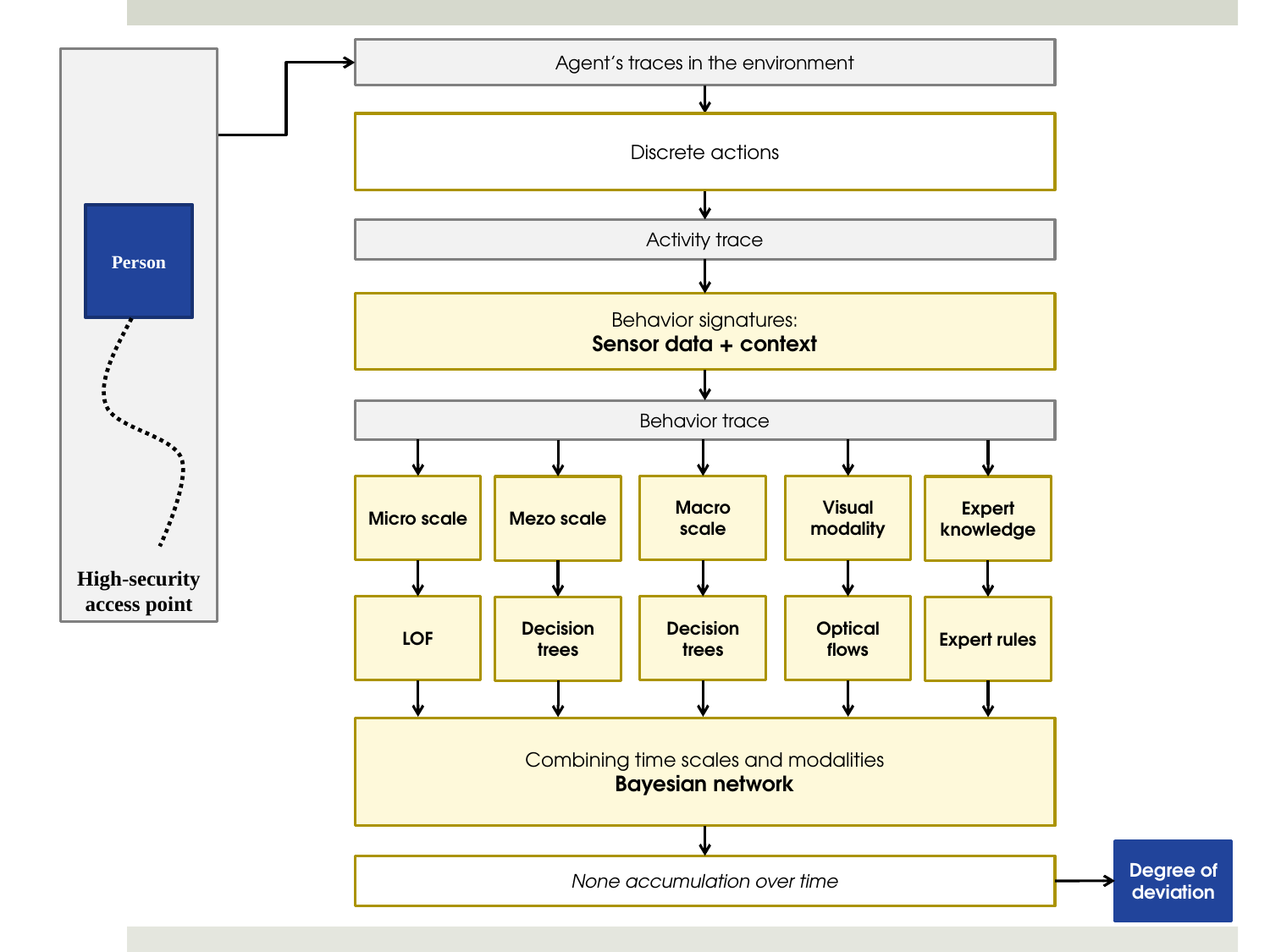

Agent’s traces in the environment
Environment
Agent
High-security access point
Person
Discrete actions
Activity trace
Behavior signatures:
Sensor data + context

Behavior trace
Macro
scale
Micro scale
Visual modality
Mezo scale
Expert knowledge
Decision trees
LOF
Optical flows
Decision trees
Expert rules
Combining time scales and modalities
Bayesian network
Degree of deviation
None accumulation over time